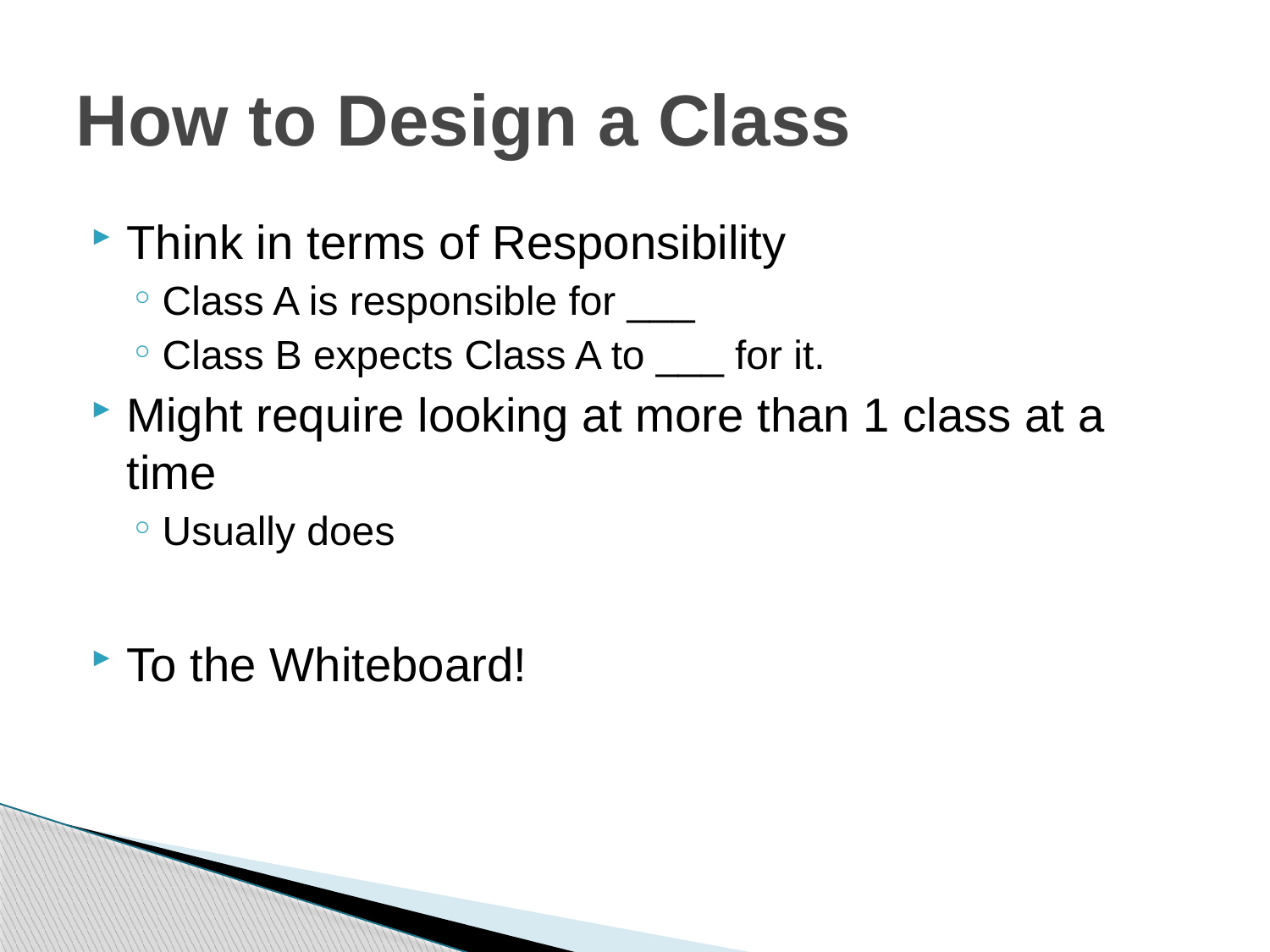

# How to Design a Class
Think in terms of Responsibility
Class A is responsible for ___
Class B expects Class A to ___ for it.
Might require looking at more than 1 class at a time
Usually does

To the Whiteboard!